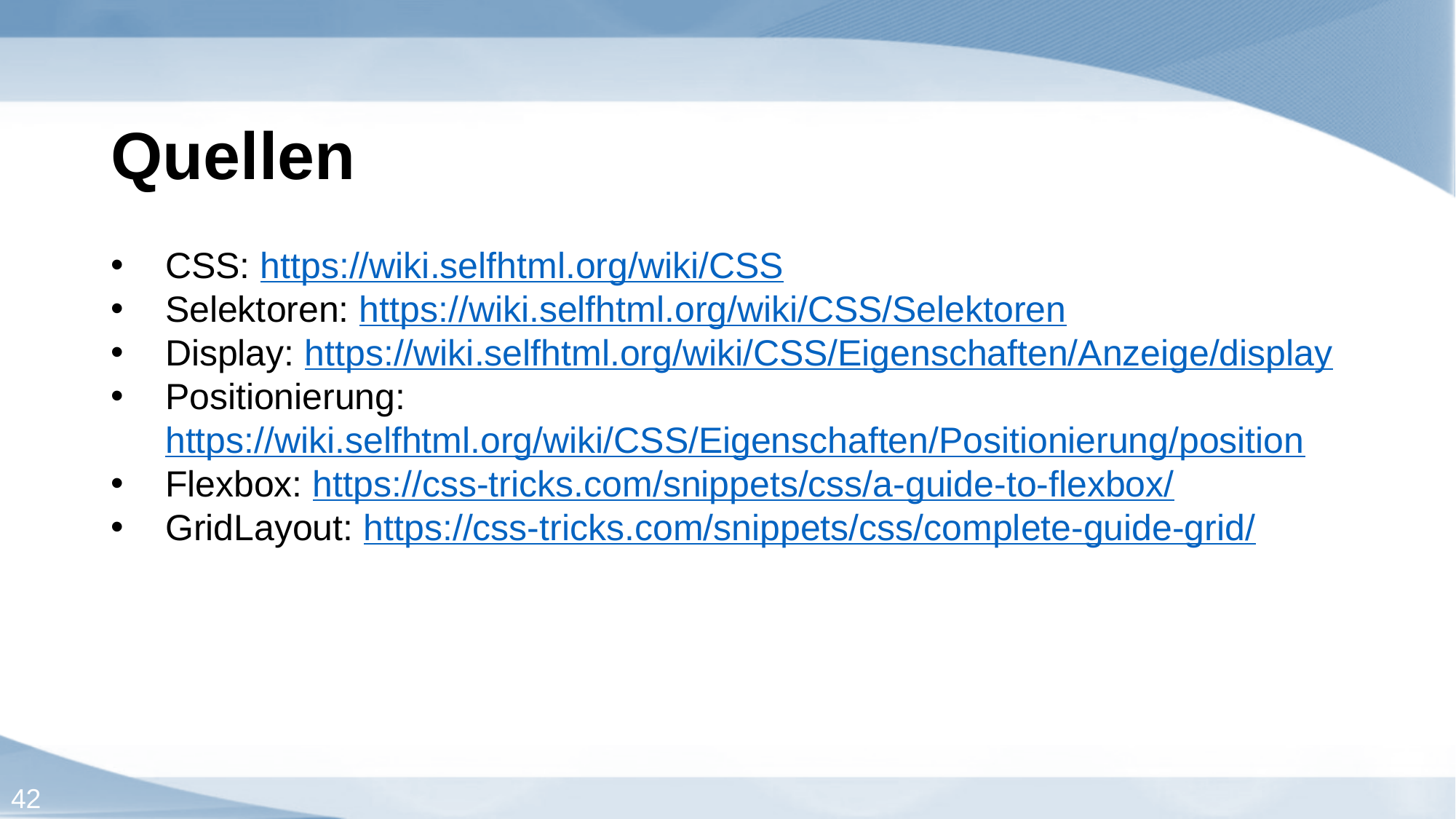

Quellen
CSS: https://wiki.selfhtml.org/wiki/CSS
Selektoren: https://wiki.selfhtml.org/wiki/CSS/Selektoren
Display: https://wiki.selfhtml.org/wiki/CSS/Eigenschaften/Anzeige/display
Positionierung: https://wiki.selfhtml.org/wiki/CSS/Eigenschaften/Positionierung/position
Flexbox: https://css-tricks.com/snippets/css/a-guide-to-flexbox/
GridLayout: https://css-tricks.com/snippets/css/complete-guide-grid/

42